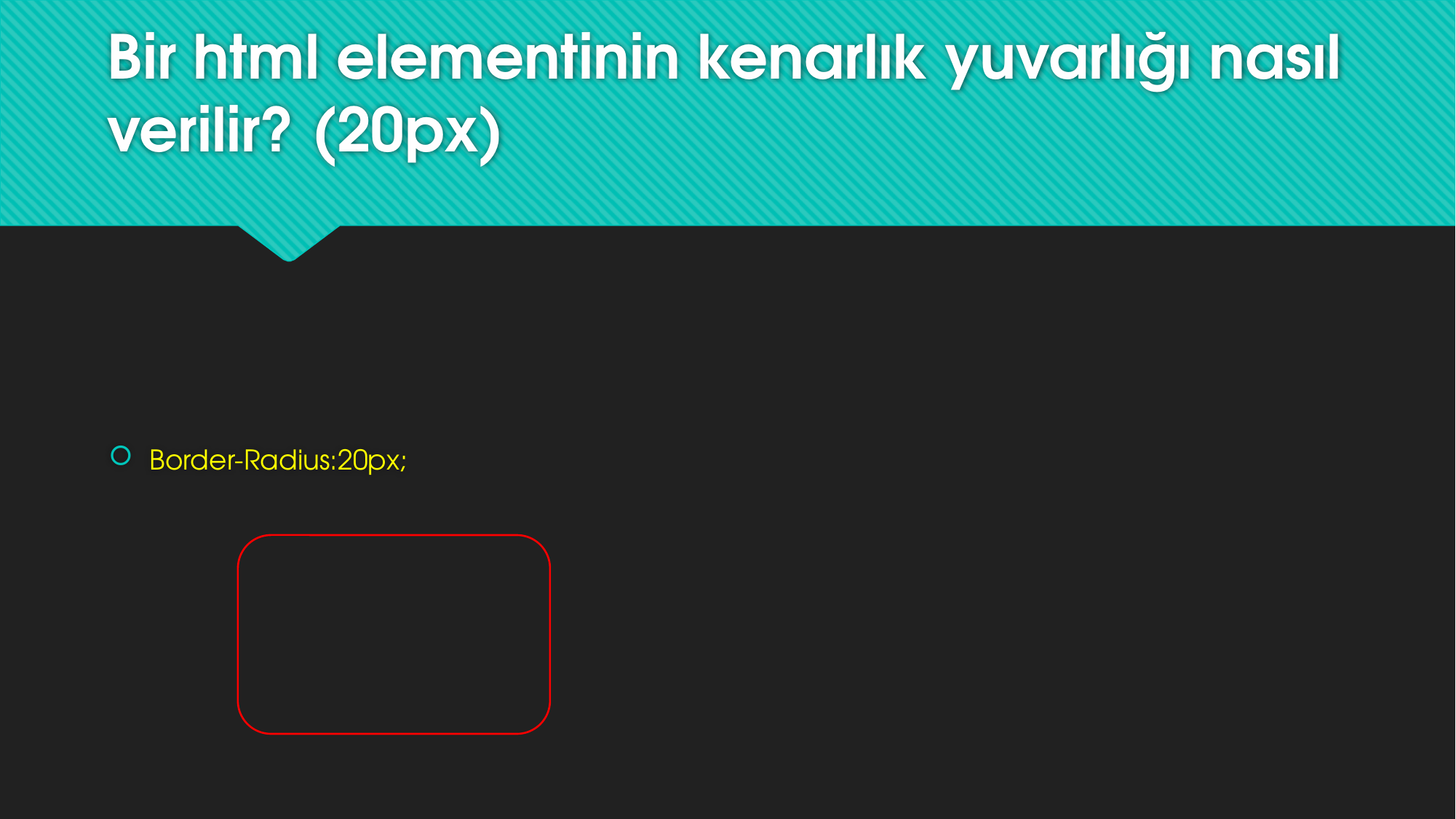

# Bir html elementinin kenarlık yuvarlığı nasıl verilir? (20px)
Border-Radius:20px;